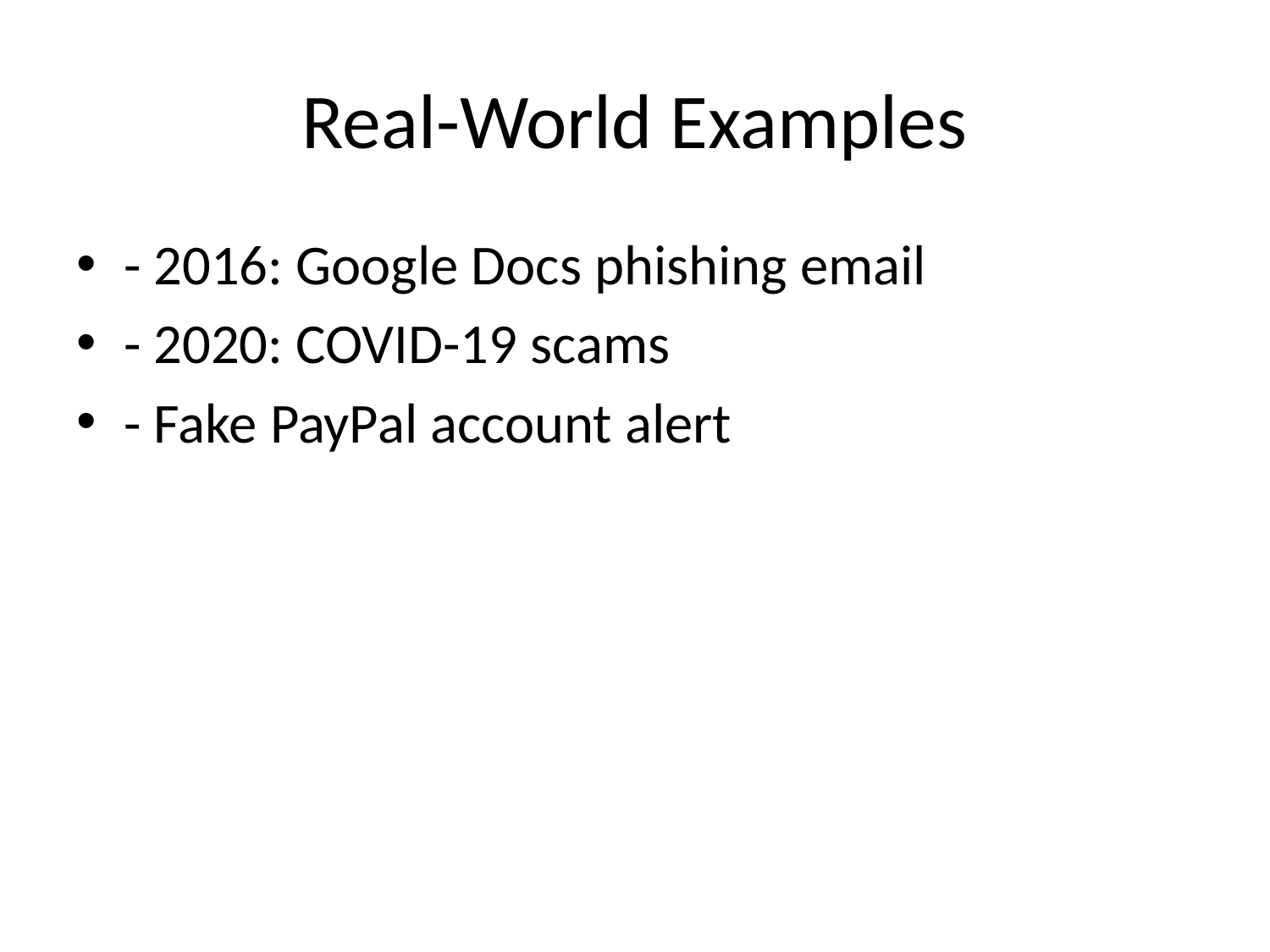

# Real-World Examples
- 2016: Google Docs phishing email
- 2020: COVID-19 scams
- Fake PayPal account alert